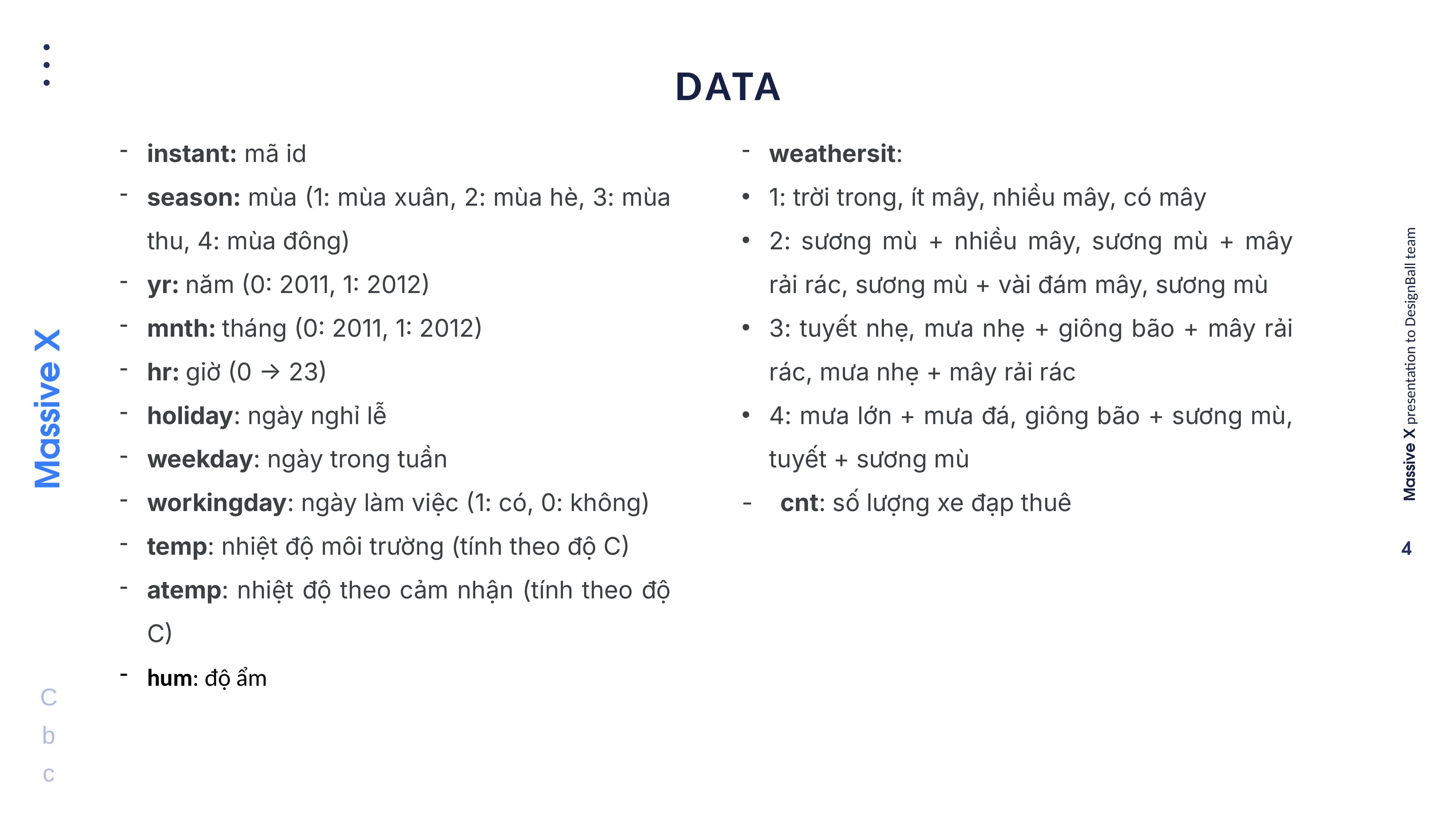

DATA
instant: mã id
season: mùa (1: mùa xuân, 2: mùa hè, 3: mùa thu, 4: mùa đông)
yr: năm (0: 2011, 1: 2012)
mnth: tháng (0: 2011, 1: 2012)
hr: giờ (0 -> 23)
holiday: ngày nghỉ lễ
weekday: ngày trong tuần
workingday: ngày làm việc (1: có, 0: không)
temp: nhiệt độ môi trường (tính theo độ C)
atemp: nhiệt độ theo cảm nhận (tính theo độ C)
hum: độ ẩm

weathersit:
1: trời trong, ít mây, nhiều mây, có mây
2: sương mù + nhiều mây, sương mù + mây rải rác, sương mù + vài đám mây, sương mù
3: tuyết nhẹ, mưa nhẹ + giông bão + mây rải rác, mưa nhẹ + mây rải rác
4: mưa lớn + mưa đá, giông bão + sương mù, tuyết + sương mù
-    cnt: số lượng xe đạp thuê